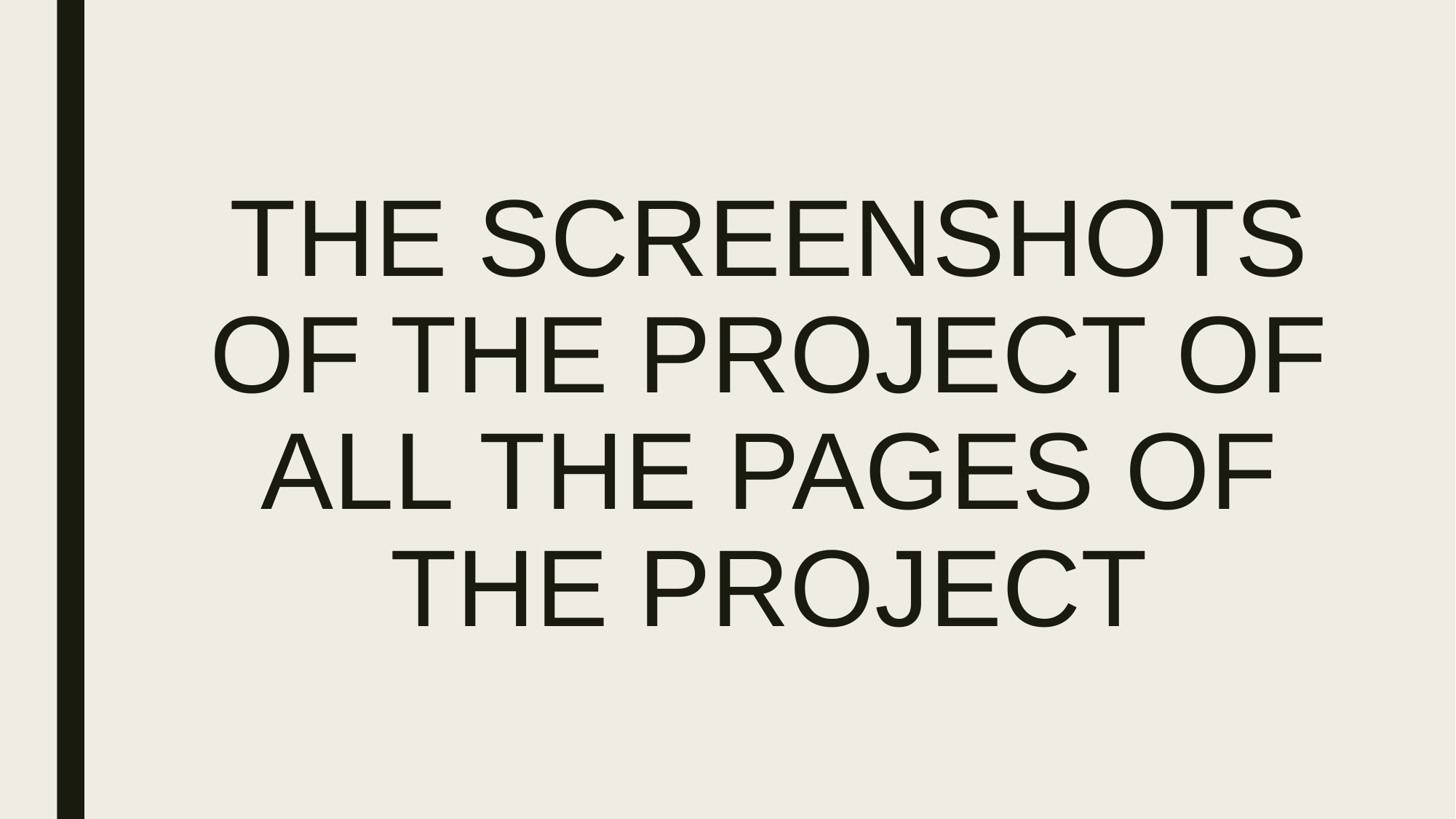

# THE SCREENSHOTS OF THE PROJECT OF ALL THE PAGES OF THE PROJECT